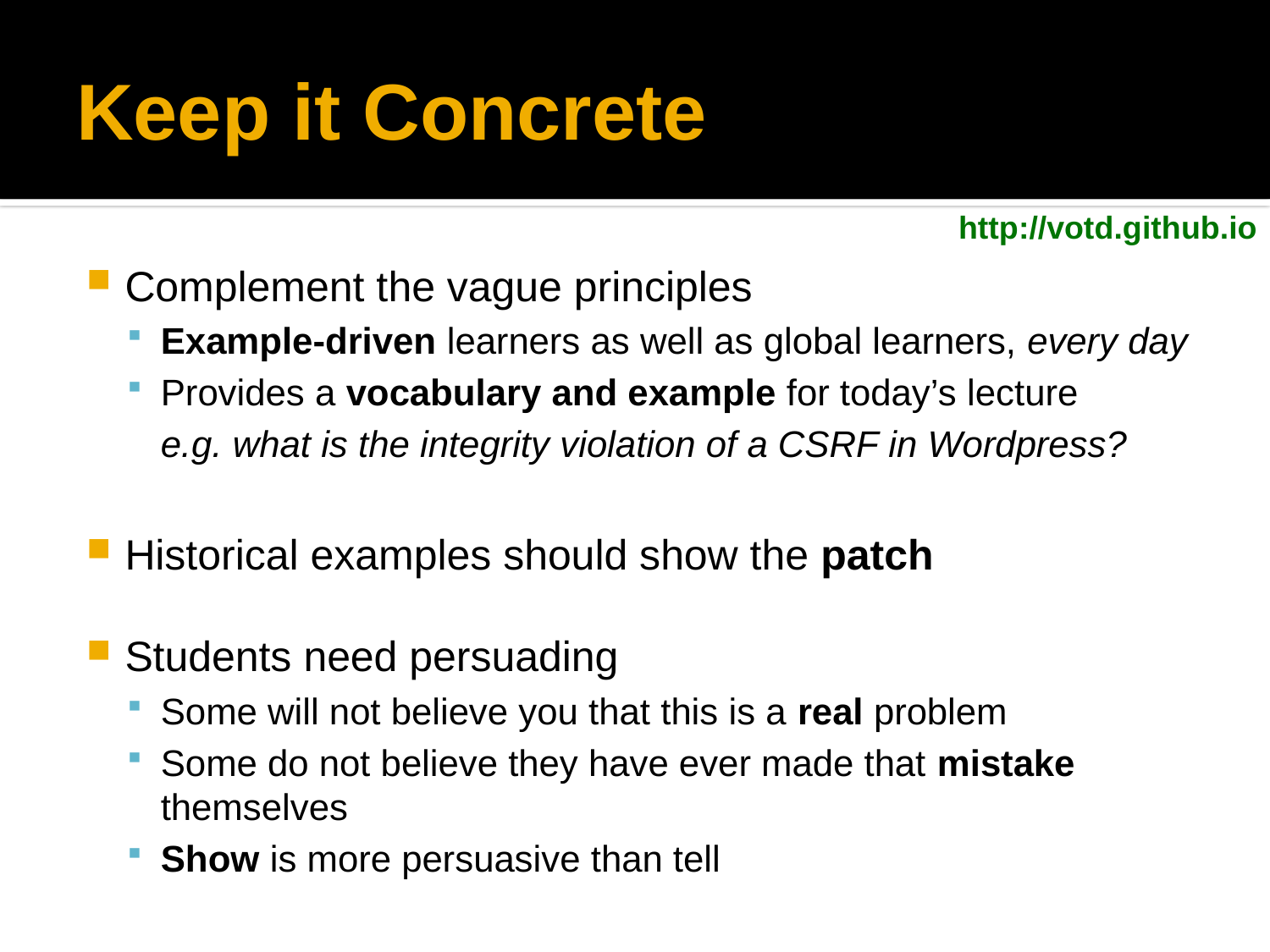

# Keep it Concrete
Complement the vague principles
Example-driven learners as well as global learners, every day
Provides a vocabulary and example for today’s lecture
	e.g. what is the integrity violation of a CSRF in Wordpress?

Historical examples should show the patch

Students need persuading
Some will not believe you that this is a real problem
Some do not believe they have ever made that mistake themselves
Show is more persuasive than tell